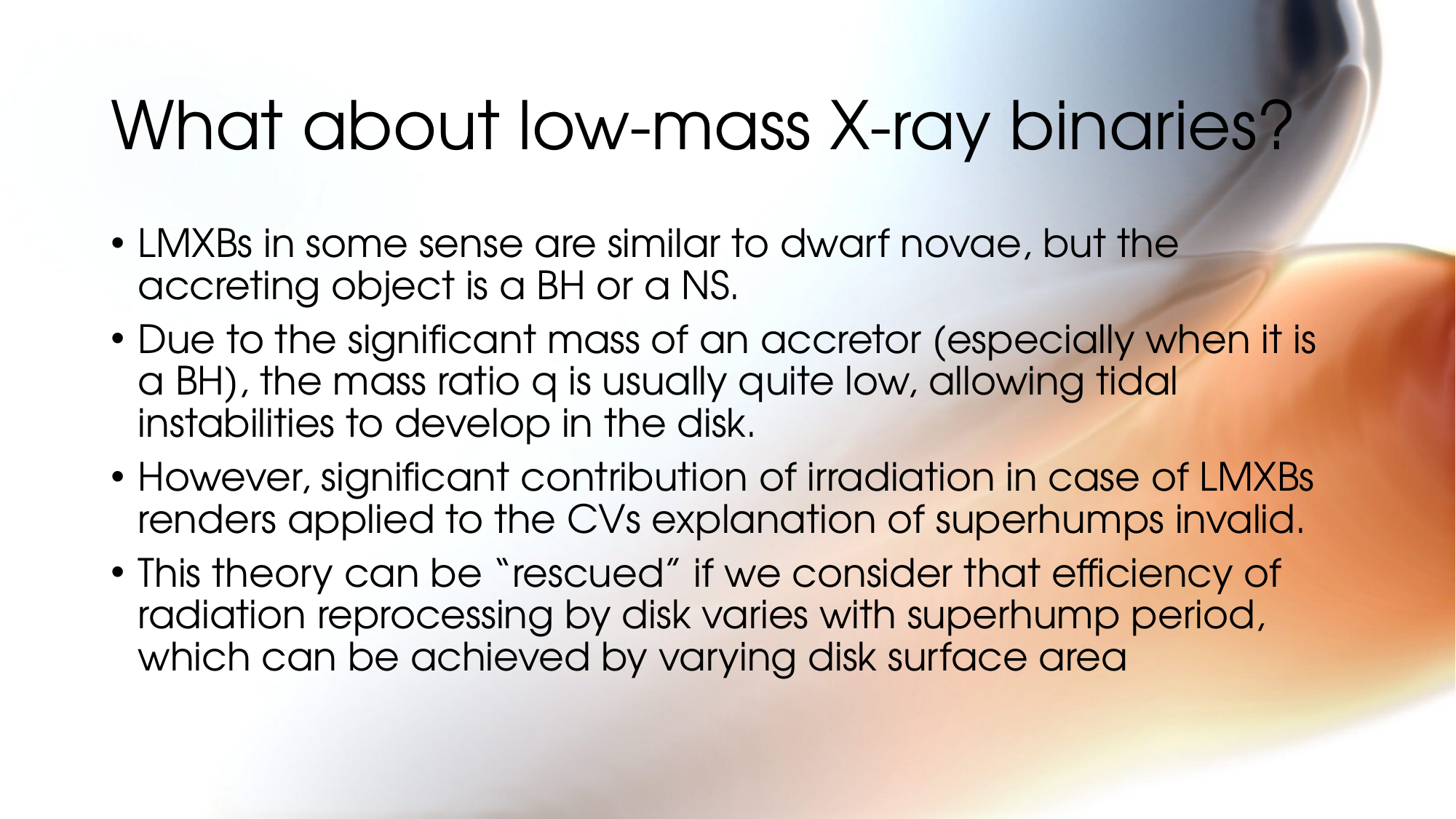

# What about low-mass X-ray binaries?
LMXBs in some sense are similar to dwarf novae, but the accreting object is a BH or a NS.
Due to the significant mass of an accretor (especially when it is a BH), the mass ratio q is usually quite low, allowing tidal instabilities to develop in the disk.
However, significant contribution of irradiation in case of LMXBs renders applied to the CVs explanation of superhumps invalid.
This theory can be “rescued” if we consider that efficiency of radiation reprocessing by disk varies with superhump period, which can be achieved by varying disk surface area